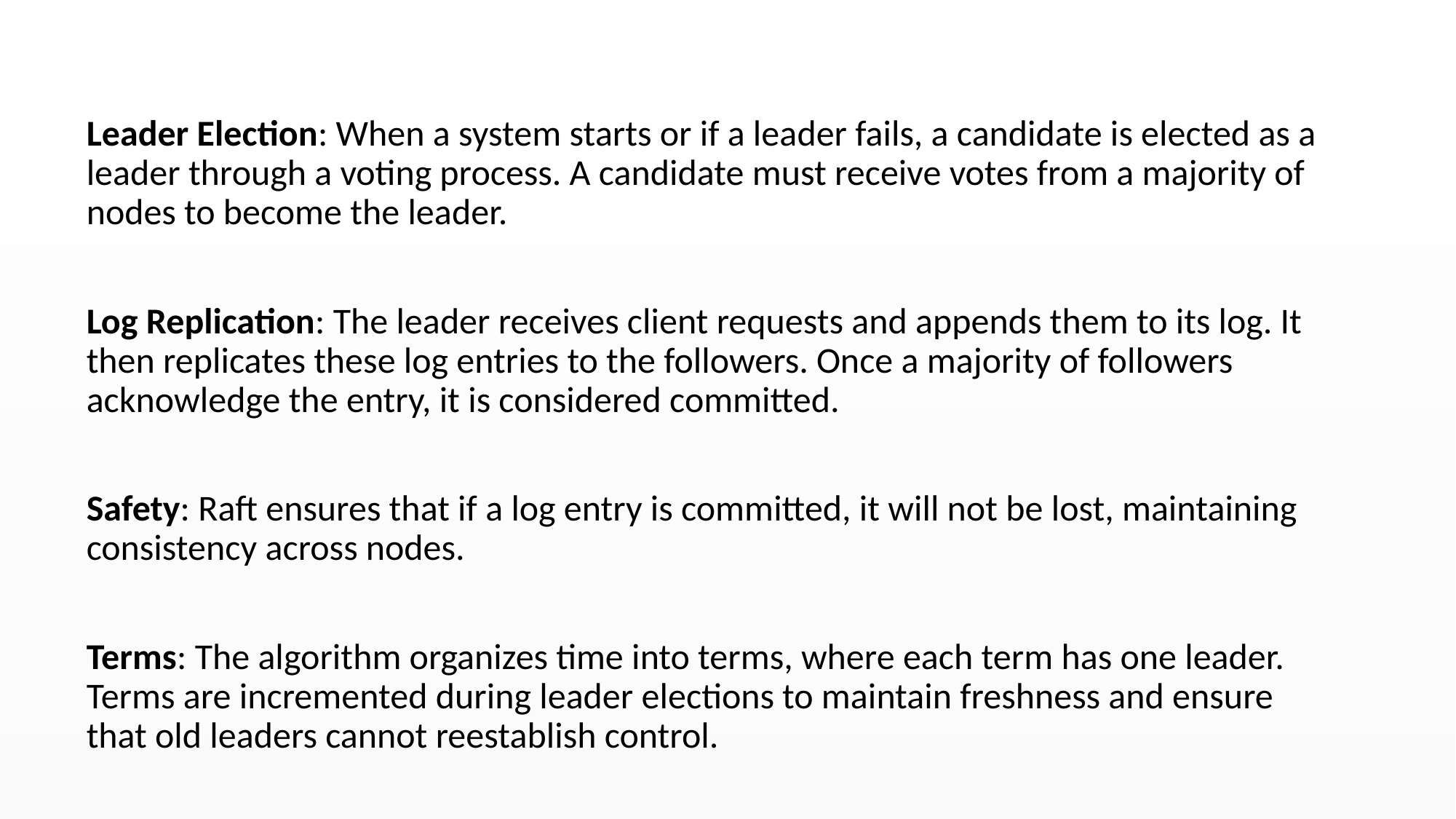

Leader Election: When a system starts or if a leader fails, a candidate is elected as a leader through a voting process. A candidate must receive votes from a majority of nodes to become the leader.

Log Replication: The leader receives client requests and appends them to its log. It then replicates these log entries to the followers. Once a majority of followers acknowledge the entry, it is considered committed.

Safety: Raft ensures that if a log entry is committed, it will not be lost, maintaining consistency across nodes.

Terms: The algorithm organizes time into terms, where each term has one leader. Terms are incremented during leader elections to maintain freshness and ensure that old leaders cannot reestablish control.